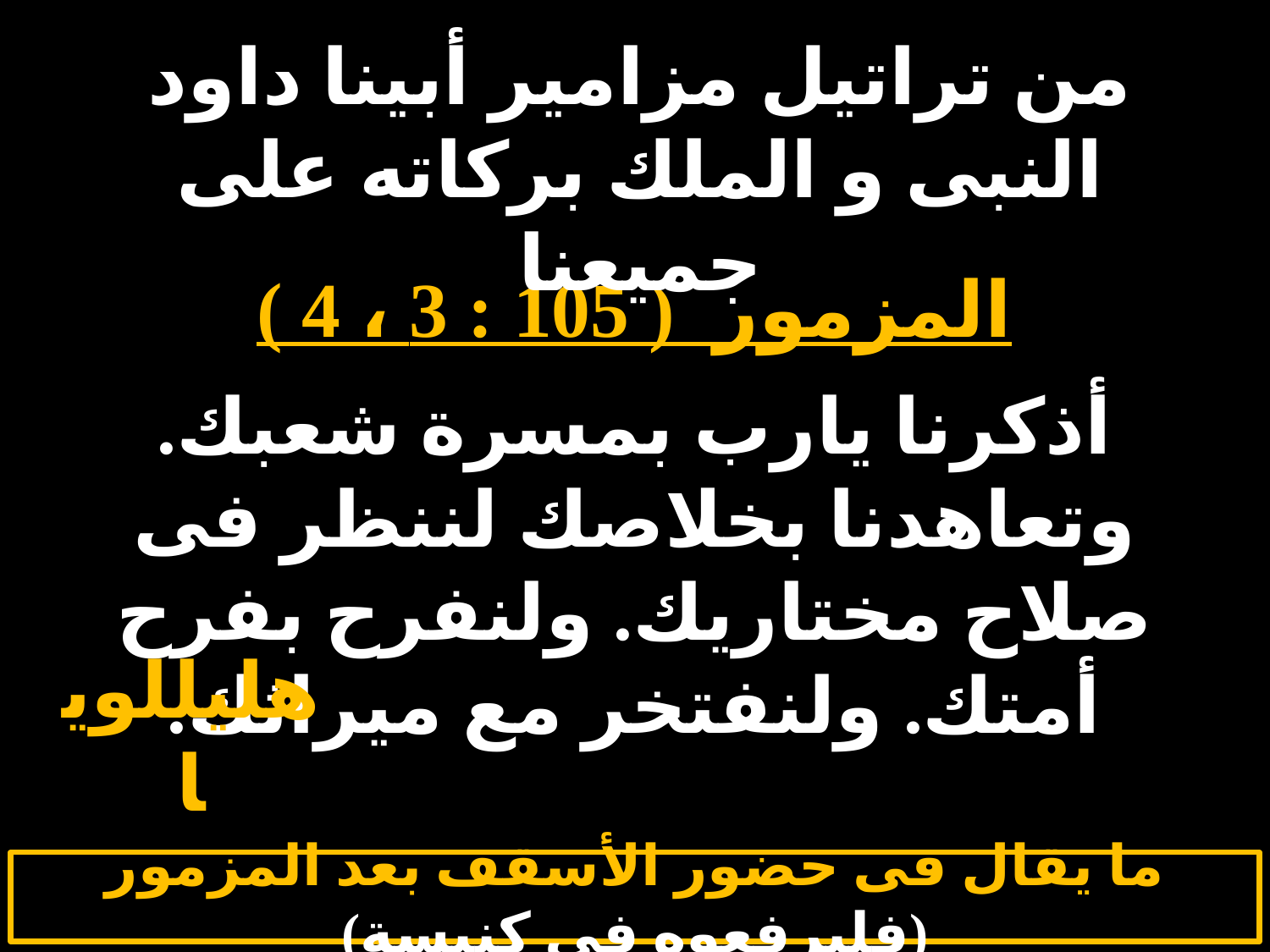

# الخميس 1
من تراتيل مزامير أبينا داود النبى و الملك بركاته على جميعنا
المزمور  ( 105 : 3 ، 4 )
أذكرنا يارب بمسرة شعبك. وتعاهدنا بخلاصك لننظر فى صلاح مختاريك. ولنفرح بفرح أمتك. ولنفتخر مع ميراثك.
هليللويا
ما يقال فى حضور الأسقف بعد المزمور (فليرفعوه فى كنيسة)